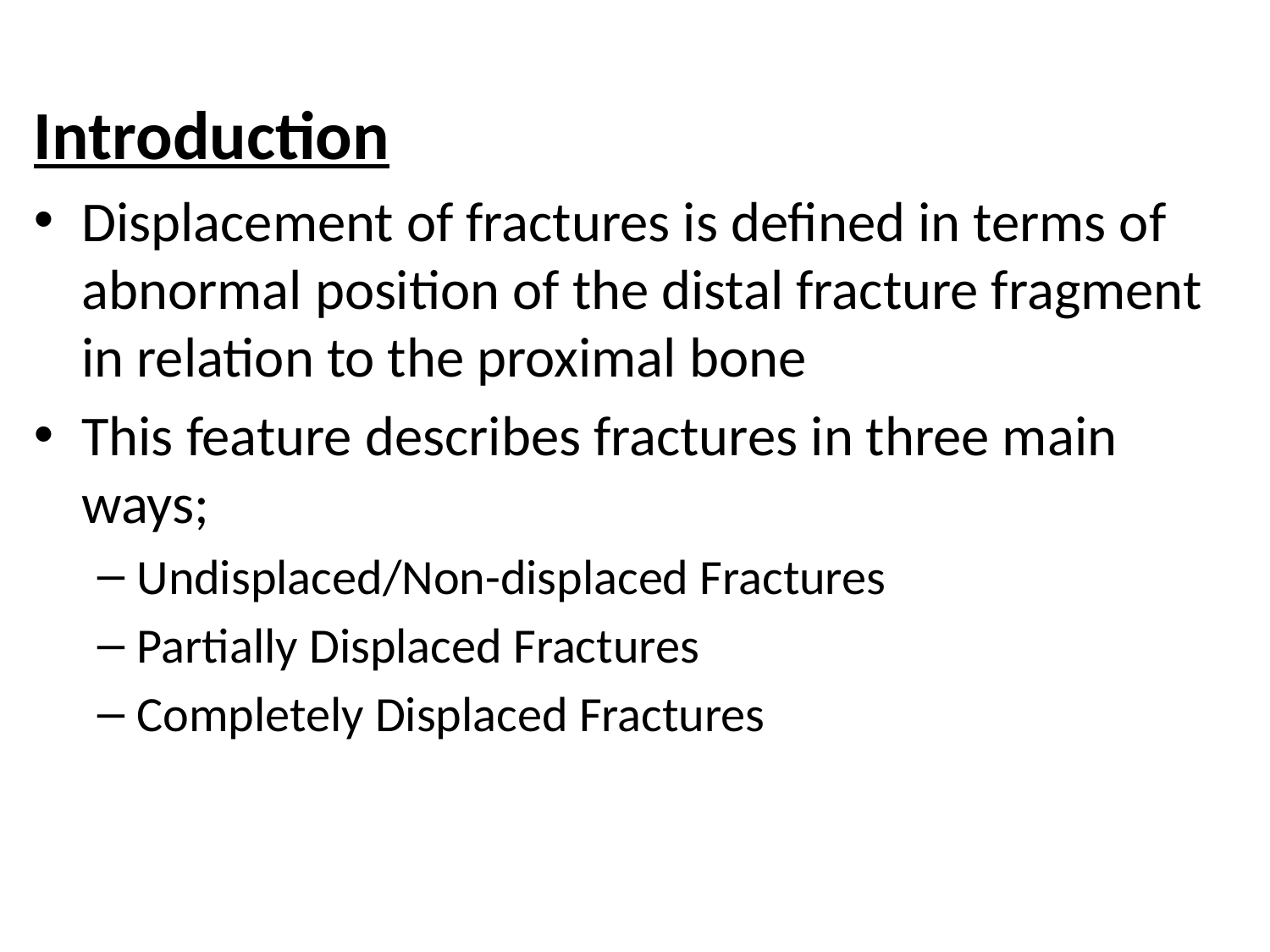

Introduction
Displacement of fractures is defined in terms of abnormal position of the distal fracture fragment in relation to the proximal bone
This feature describes fractures in three main ways;
Undisplaced/Non-displaced Fractures
Partially Displaced Fractures
Completely Displaced Fractures